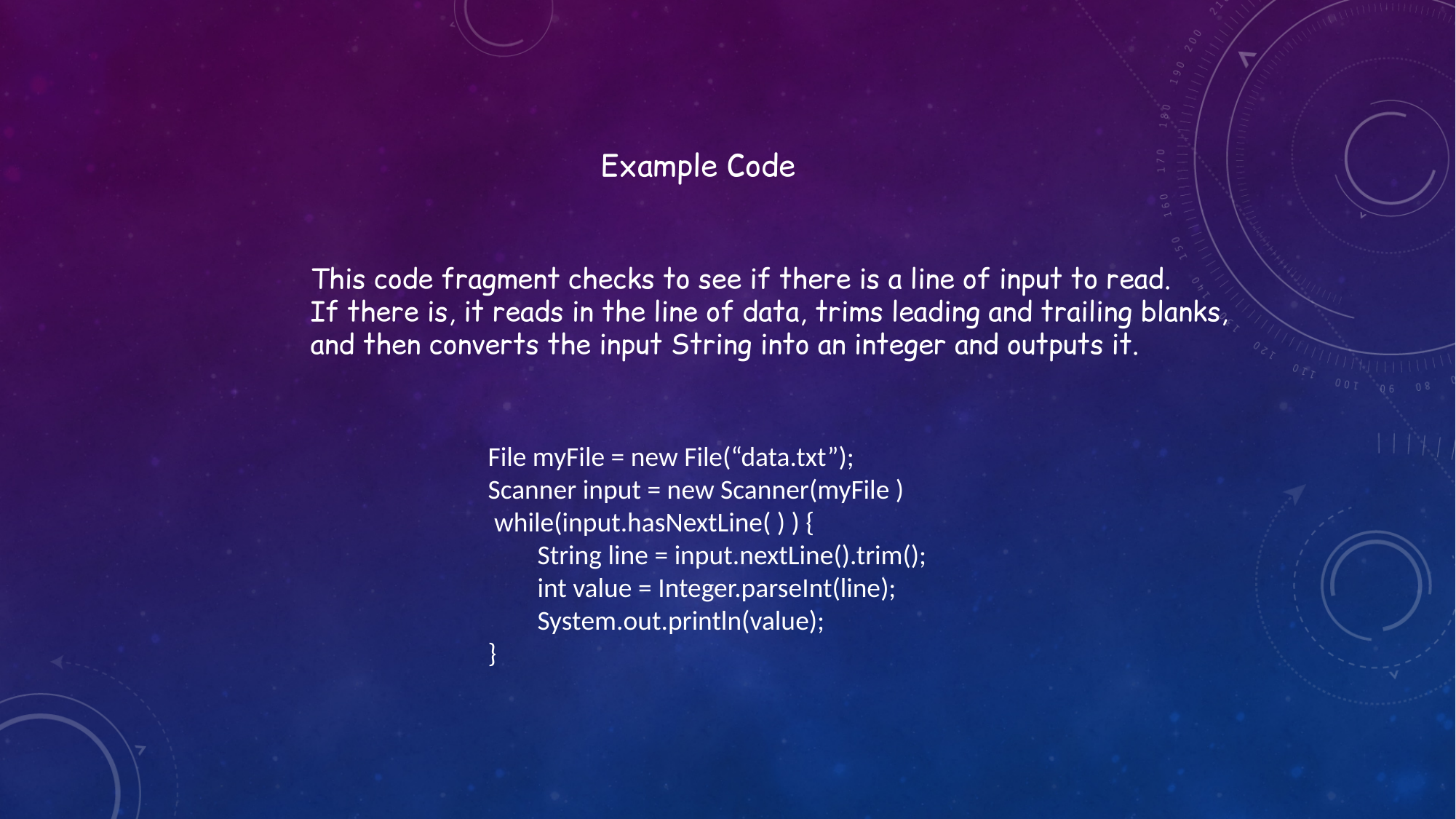

Example Code
This code fragment checks to see if there is a line of input to read.
If there is, it reads in the line of data, trims leading and trailing blanks,
and then converts the input String into an integer and outputs it.
File myFile = new File(“data.txt”);
Scanner input = new Scanner(myFile )
 while(input.hasNextLine( ) ) {
        String line = input.nextLine().trim();
        int value = Integer.parseInt(line);
        System.out.println(value);
}